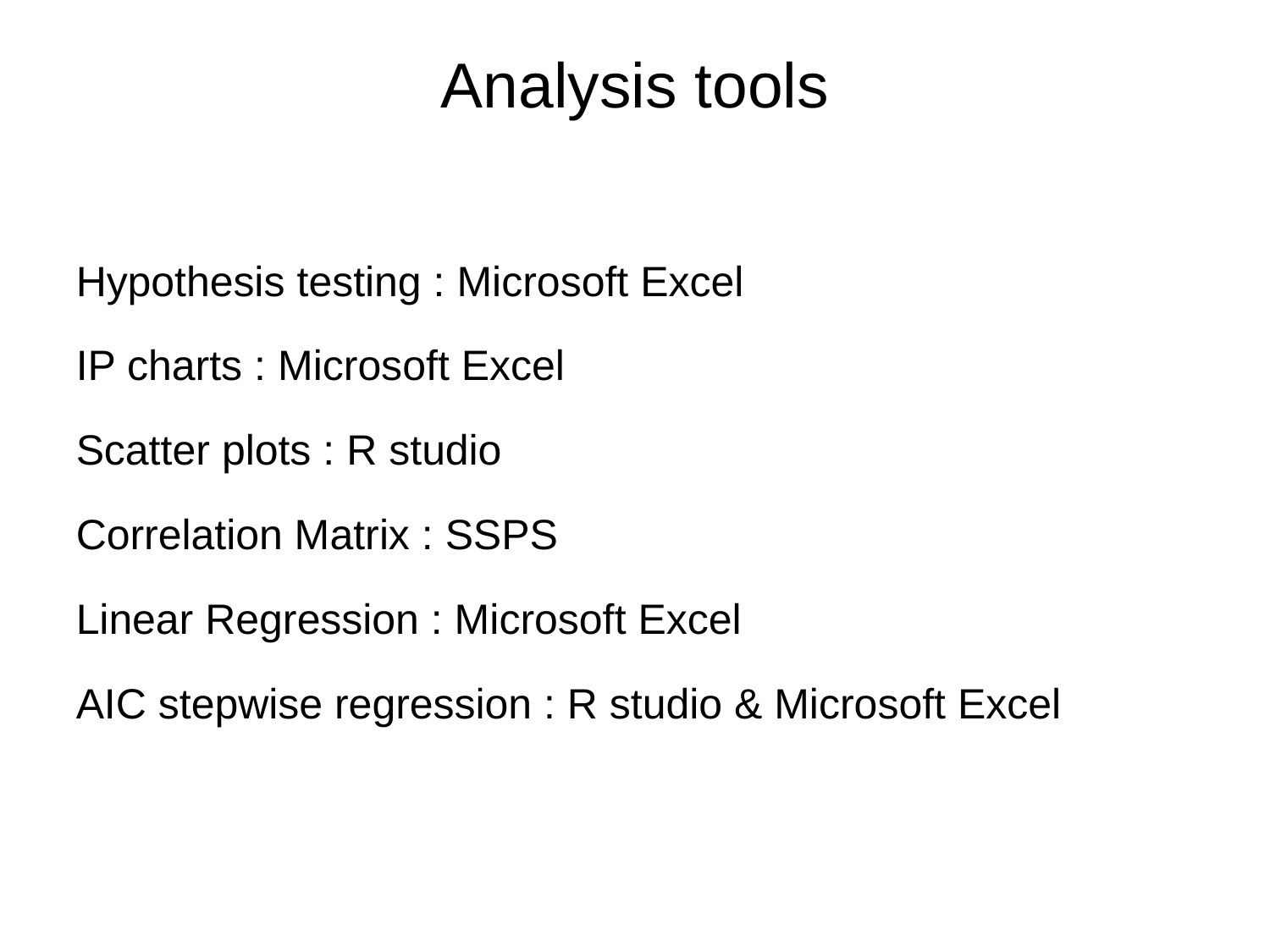

# Analysis tools
Hypothesis testing : Microsoft Excel
IP charts : Microsoft Excel
Scatter plots : R studio
Correlation Matrix : SSPS
Linear Regression : Microsoft Excel
AIC stepwise regression : R studio & Microsoft Excel